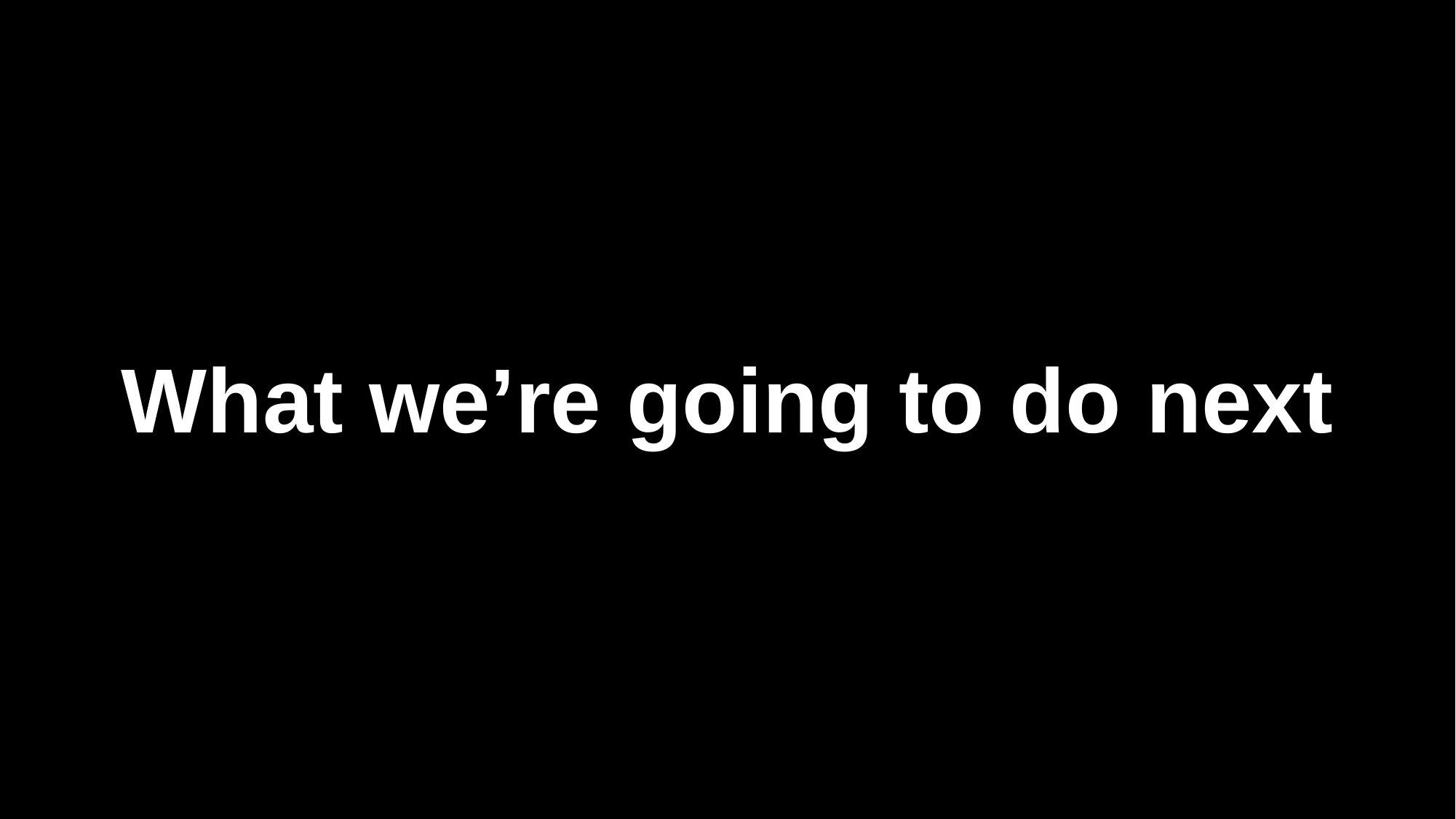

# What we’re going to do next